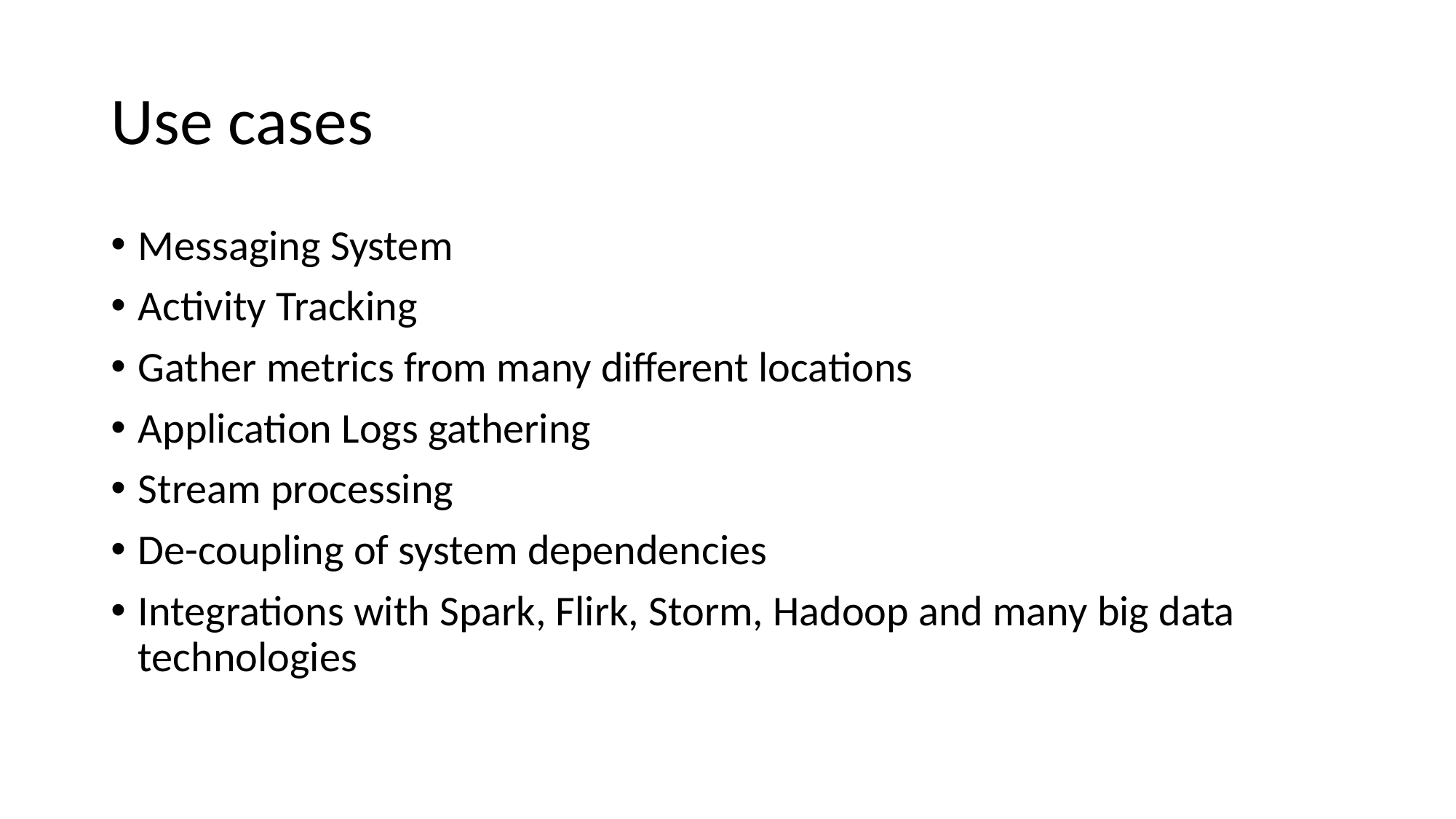

# Use cases
Messaging System
Activity Tracking
Gather metrics from many different locations
Application Logs gathering
Stream processing
De-coupling of system dependencies
Integrations with Spark, Flirk, Storm, Hadoop and many big data technologies